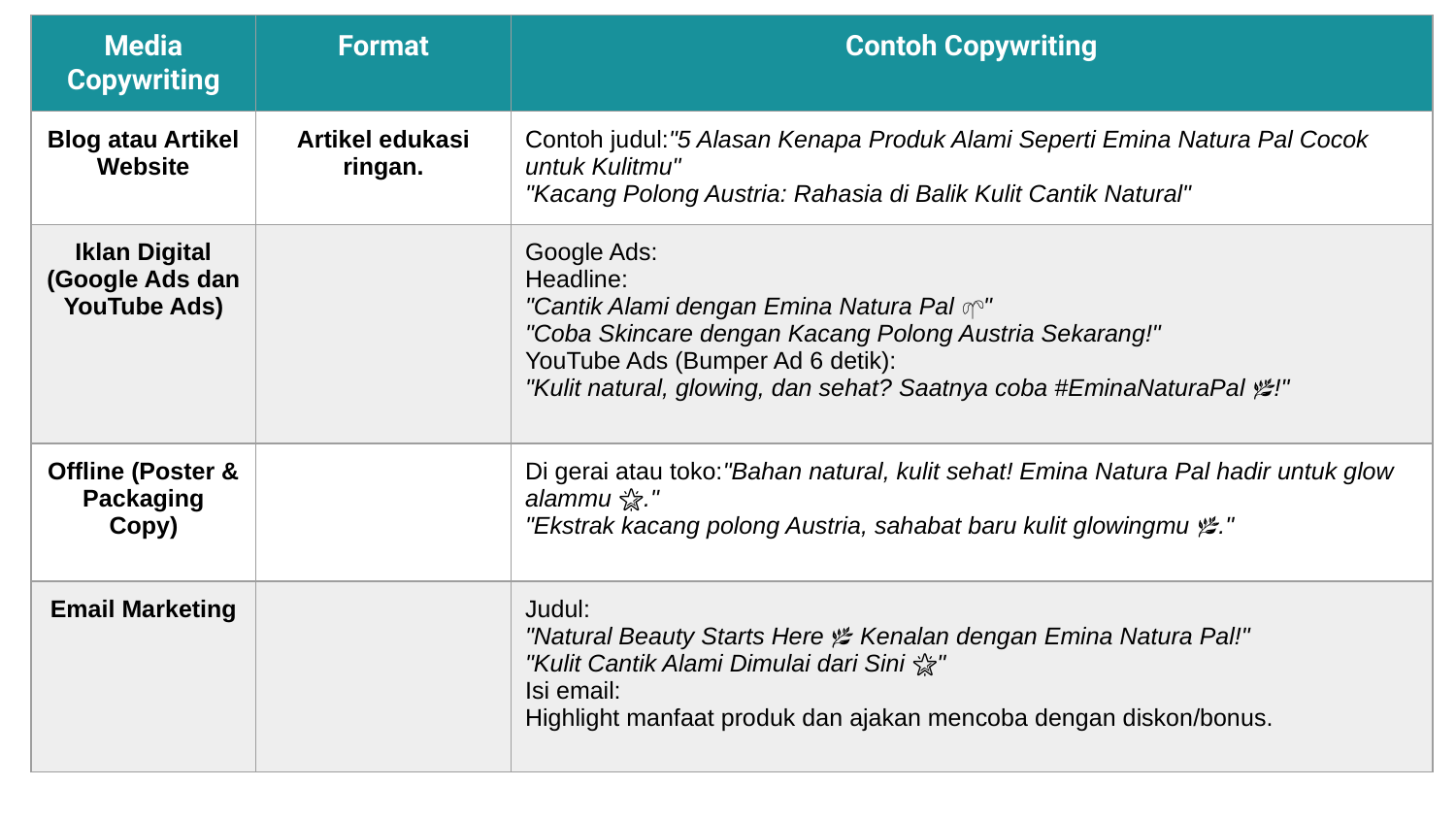

| Media Copywriting | Format | Contoh Copywriting |
| --- | --- | --- |
| Blog atau Artikel Website | Artikel edukasi ringan. | Contoh judul:"5 Alasan Kenapa Produk Alami Seperti Emina Natura Pal Cocok untuk Kulitmu" "Kacang Polong Austria: Rahasia di Balik Kulit Cantik Natural" |
| Iklan Digital (Google Ads dan YouTube Ads) |  | Google Ads: Headline: "Cantik Alami dengan Emina Natura Pal 🌱" "Coba Skincare dengan Kacang Polong Austria Sekarang!" YouTube Ads (Bumper Ad 6 detik): "Kulit natural, glowing, dan sehat? Saatnya coba #EminaNaturaPal 🌿!" |
| Offline (Poster & Packaging Copy) |  | Di gerai atau toko:"Bahan natural, kulit sehat! Emina Natura Pal hadir untuk glow alammu 🌟." "Ekstrak kacang polong Austria, sahabat baru kulit glowingmu 🌿." |
| Email Marketing |  | Judul: "Natural Beauty Starts Here 🌿 Kenalan dengan Emina Natura Pal!" "Kulit Cantik Alami Dimulai dari Sini 🌟" Isi email: Highlight manfaat produk dan ajakan mencoba dengan diskon/bonus. |